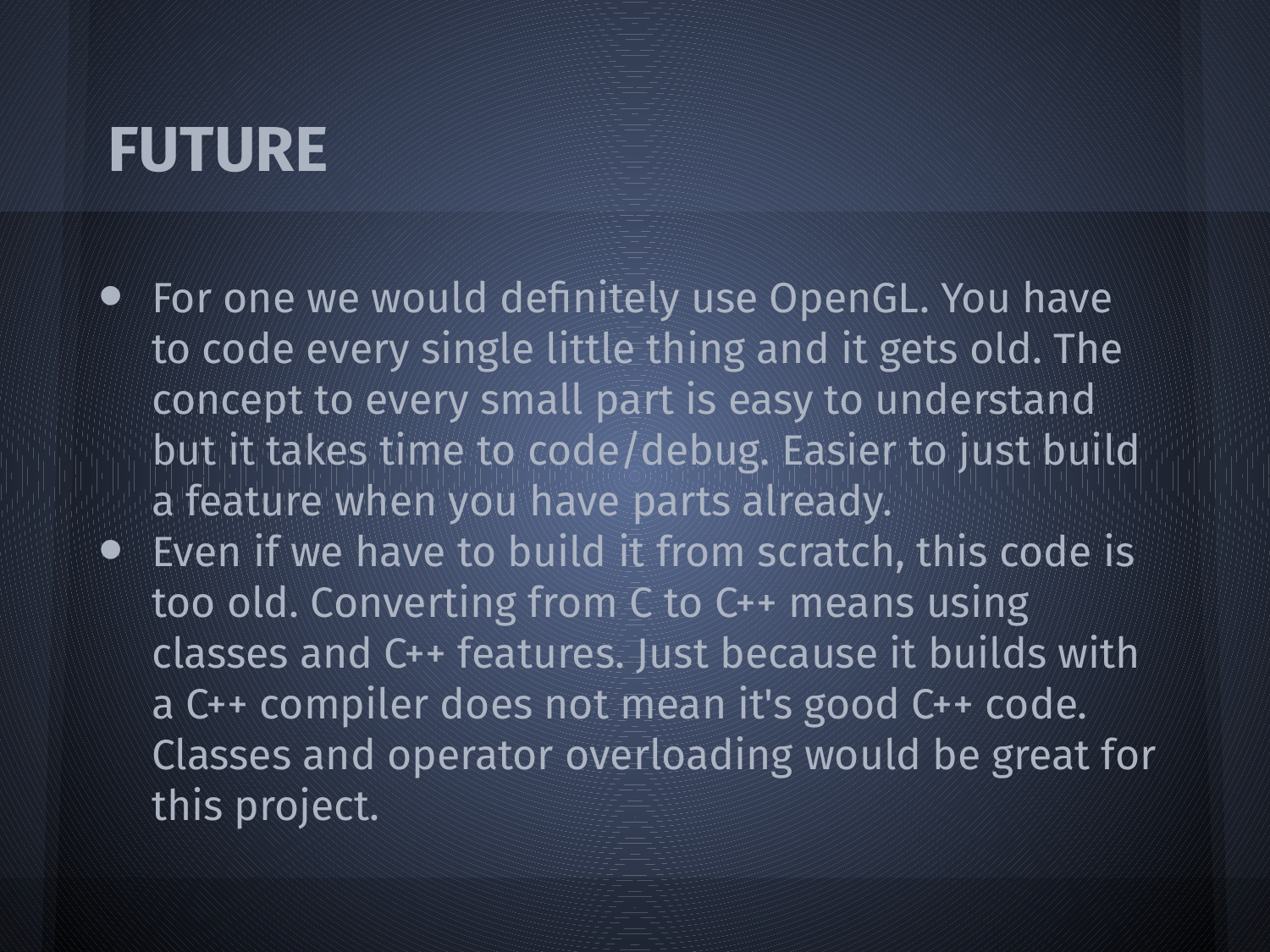

# FUTURE

For one we would definitely use OpenGL. You have to code every single little thing and it gets old. The concept to every small part is easy to understand but it takes time to code/debug. Easier to just build a feature when you have parts already.
Even if we have to build it from scratch, this code is too old. Converting from C to C++ means using classes and C++ features. Just because it builds with a C++ compiler does not mean it's good C++ code. Classes and operator overloading would be great for this project.